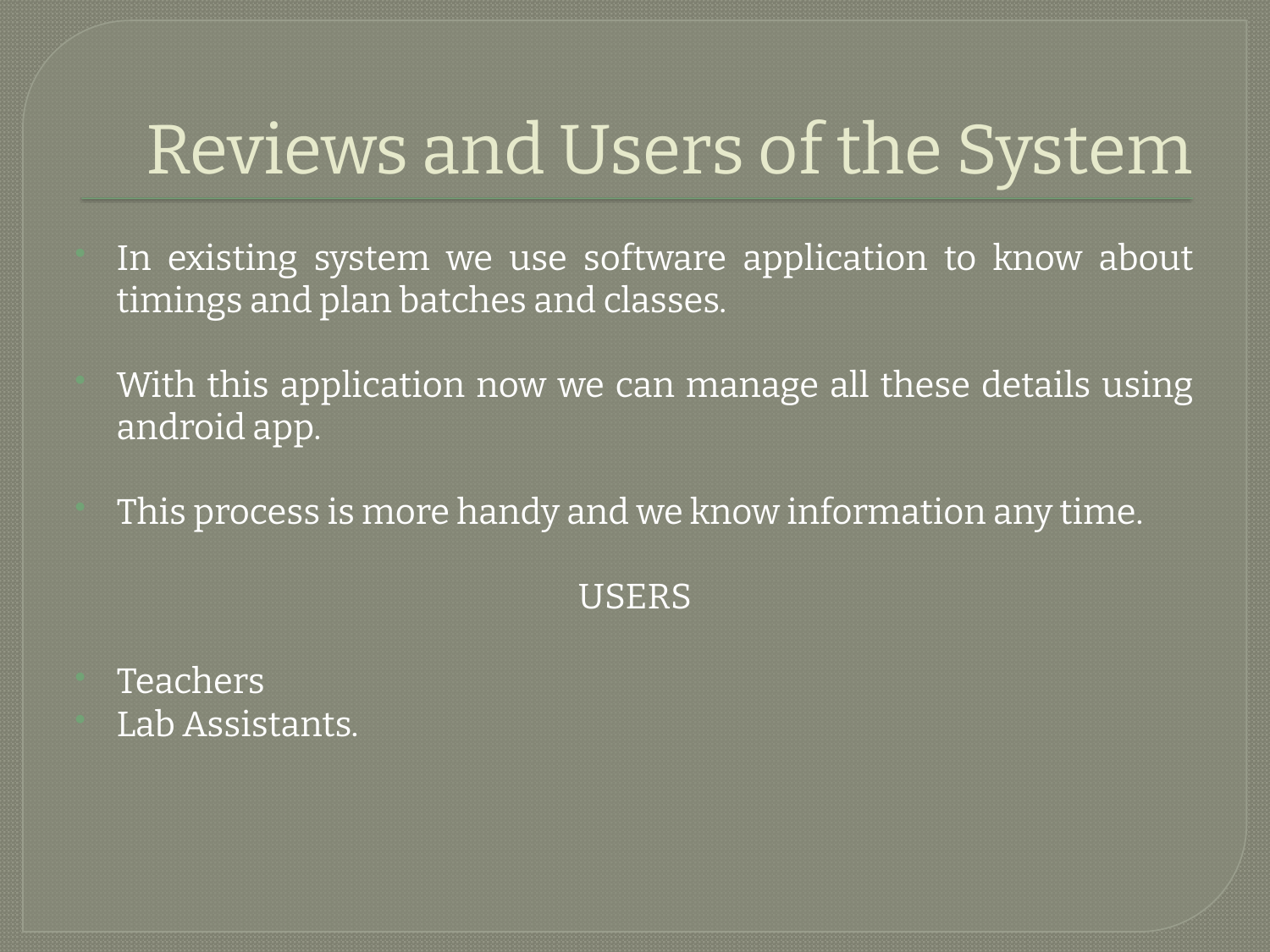

# Reviews and Users of the System
In existing system we use software application to know about timings and plan batches and classes.

With this application now we can manage all these details using android app.

This process is more handy and we know information any time.

USERS

Teachers
Lab Assistants.